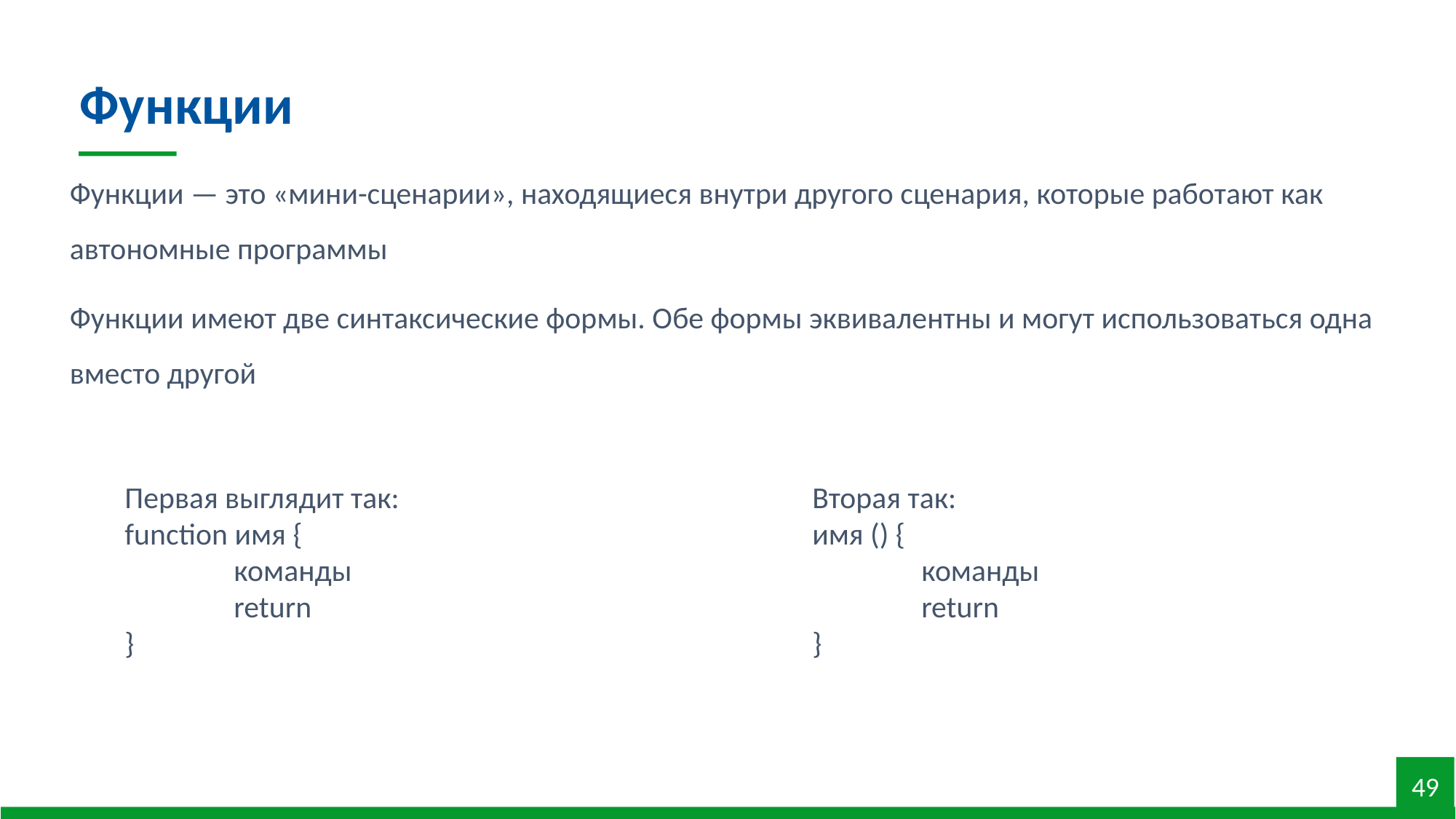

Функции
Функции — это «мини-сценарии», находящиеся внутри другого сценария, которые работают как автономные программы
Функции имеют две синтаксические формы. Обе формы эквивалентны и могут использоваться одна вместо другой

Первая выглядит так:
function имя {
	команды
	return
}
Вторая так:
имя () {
	команды
	return
}